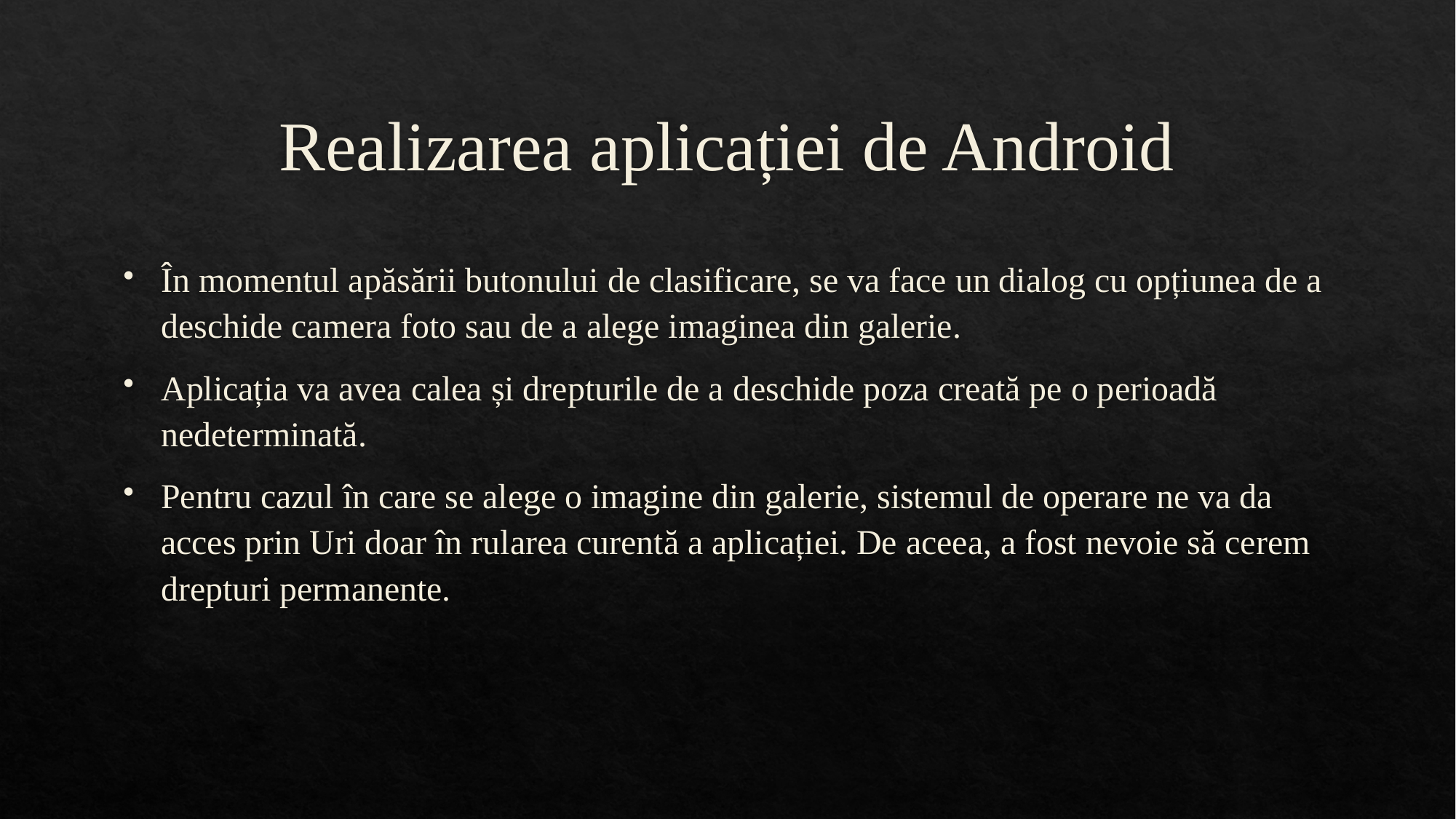

# Realizarea aplicației de Android
În momentul apăsării butonului de clasificare, se va face un dialog cu opțiunea de a deschide camera foto sau de a alege imaginea din galerie.
Aplicația va avea calea și drepturile de a deschide poza creată pe o perioadă nedeterminată.
Pentru cazul în care se alege o imagine din galerie, sistemul de operare ne va da acces prin Uri doar în rularea curentă a aplicației. De aceea, a fost nevoie să cerem drepturi permanente.